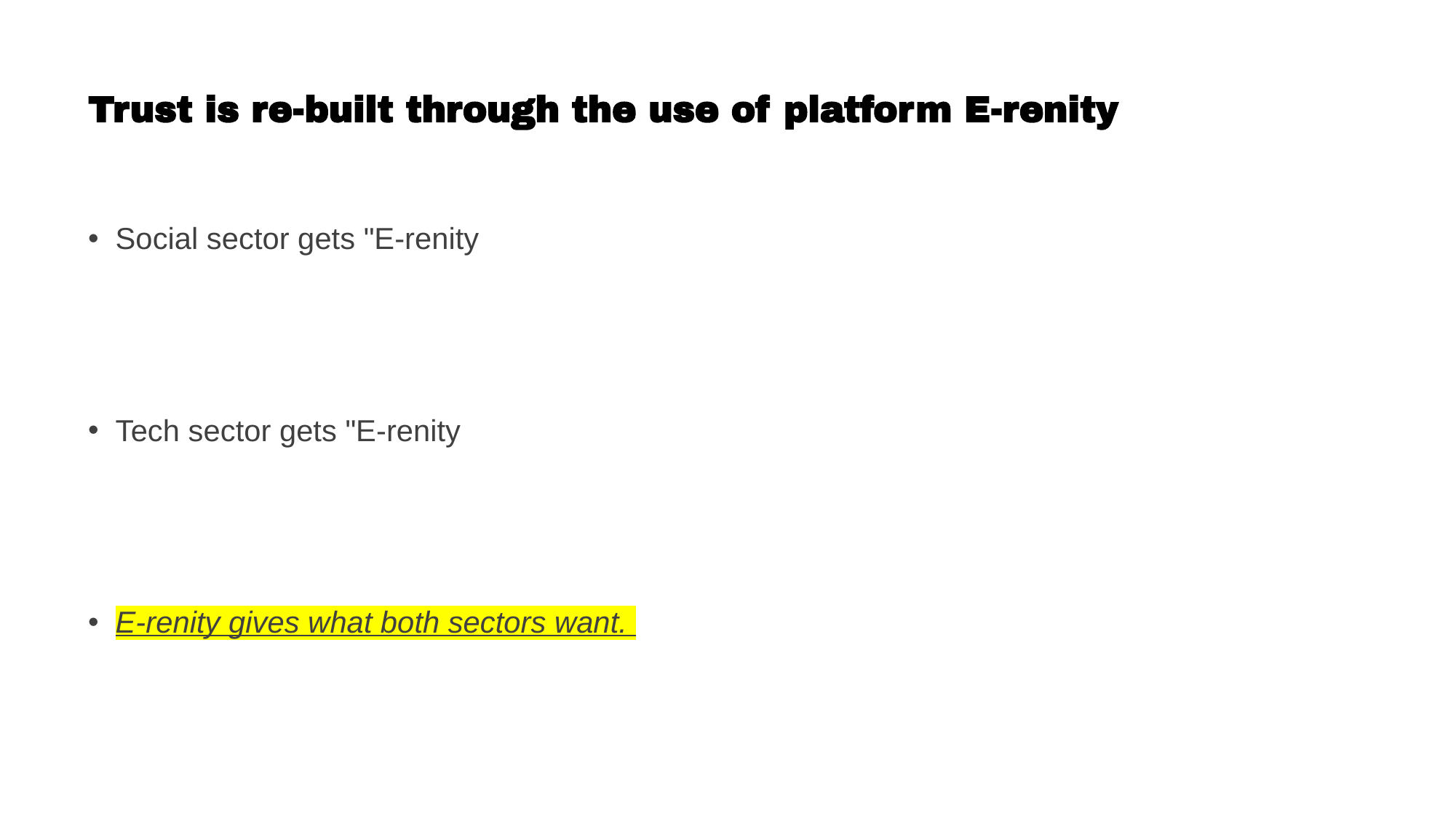

# Trust is re-built through the use of platform E-renity
Social sector gets "E-renity

Tech sector gets "E-renity

E-renity gives what both sectors want.